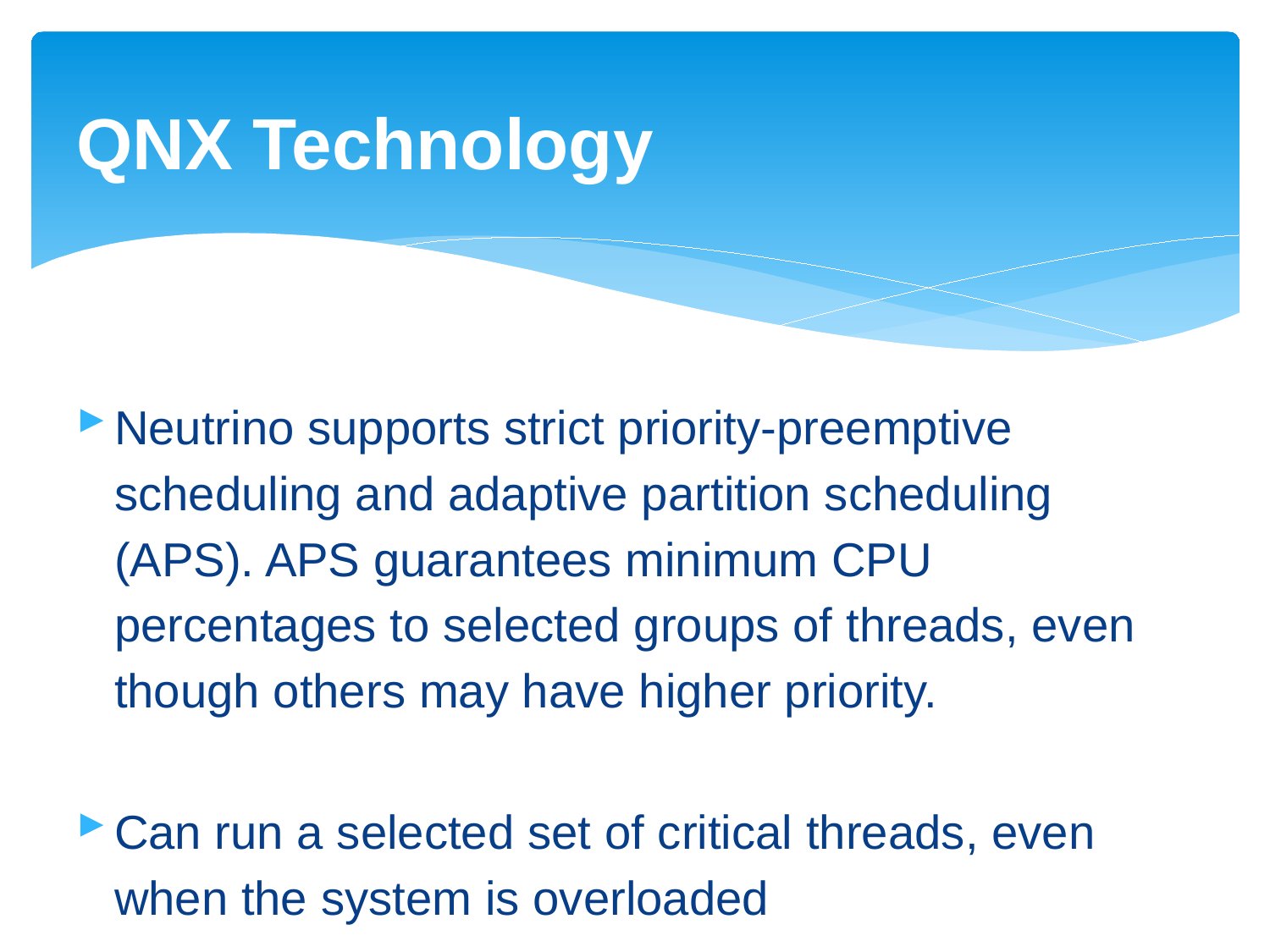

# QNX Technology
Neutrino supports strict priority-preemptive scheduling and adaptive partition scheduling (APS). APS guarantees minimum CPU percentages to selected groups of threads, even though others may have higher priority.

Can run a selected set of critical threads, even when the system is overloaded